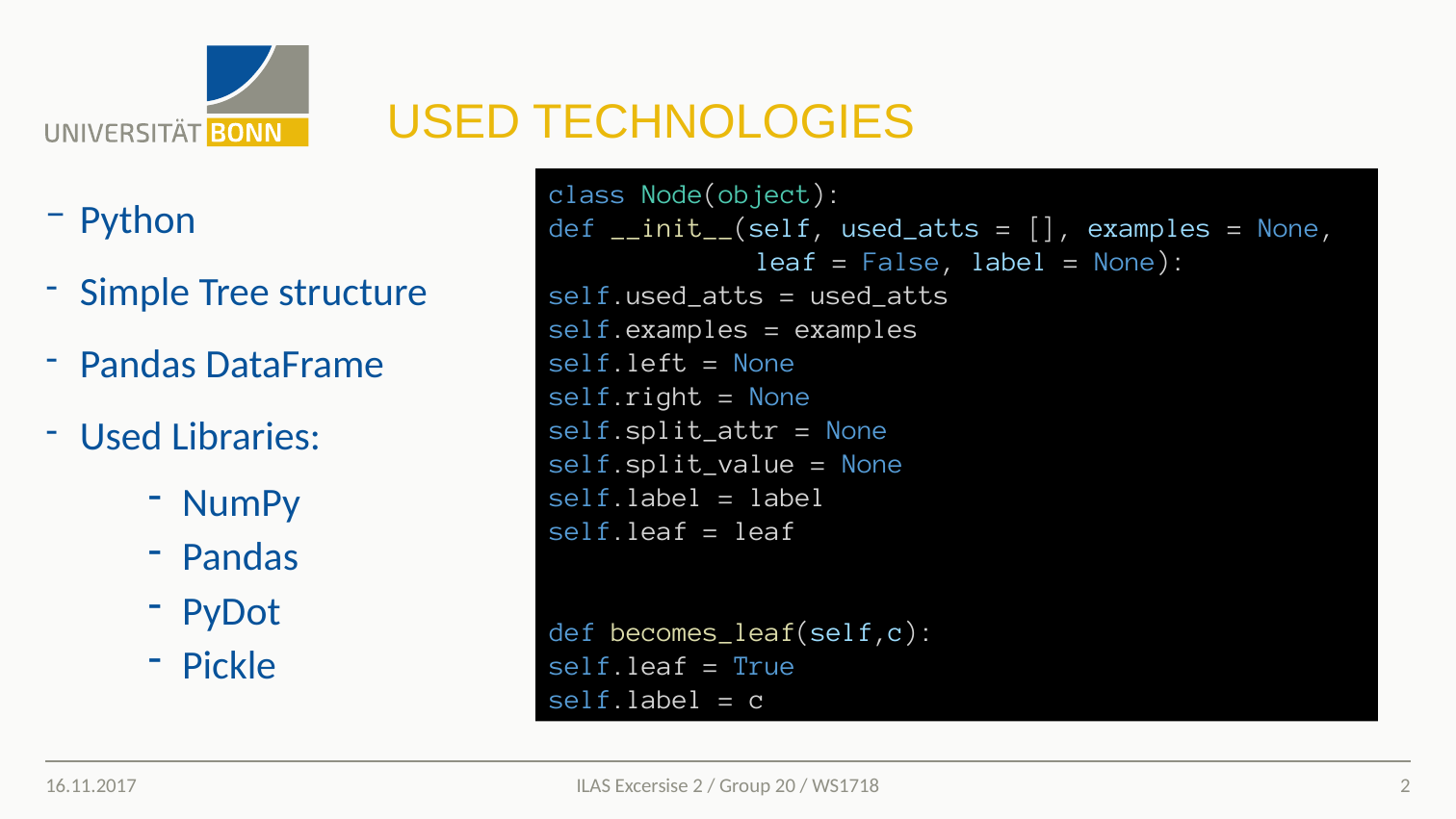

# Used Technologies
class Node(object):
def __init__(self, used_atts = [], examples = None, 	    leaf = False, label = None):
self.used_atts = used_atts
self.examples = examples
self.left = None
self.right = None
self.split_attr = None
self.split_value = None
self.label = label
self.leaf = leaf

def becomes_leaf(self,c):
self.leaf = True
self.label = c
Python
Simple Tree structure
Pandas DataFrame
Used Libraries:
NumPy
Pandas
PyDot
Pickle
16.11.2017
2
ILAS Excersise 2 / Group 20 / WS1718